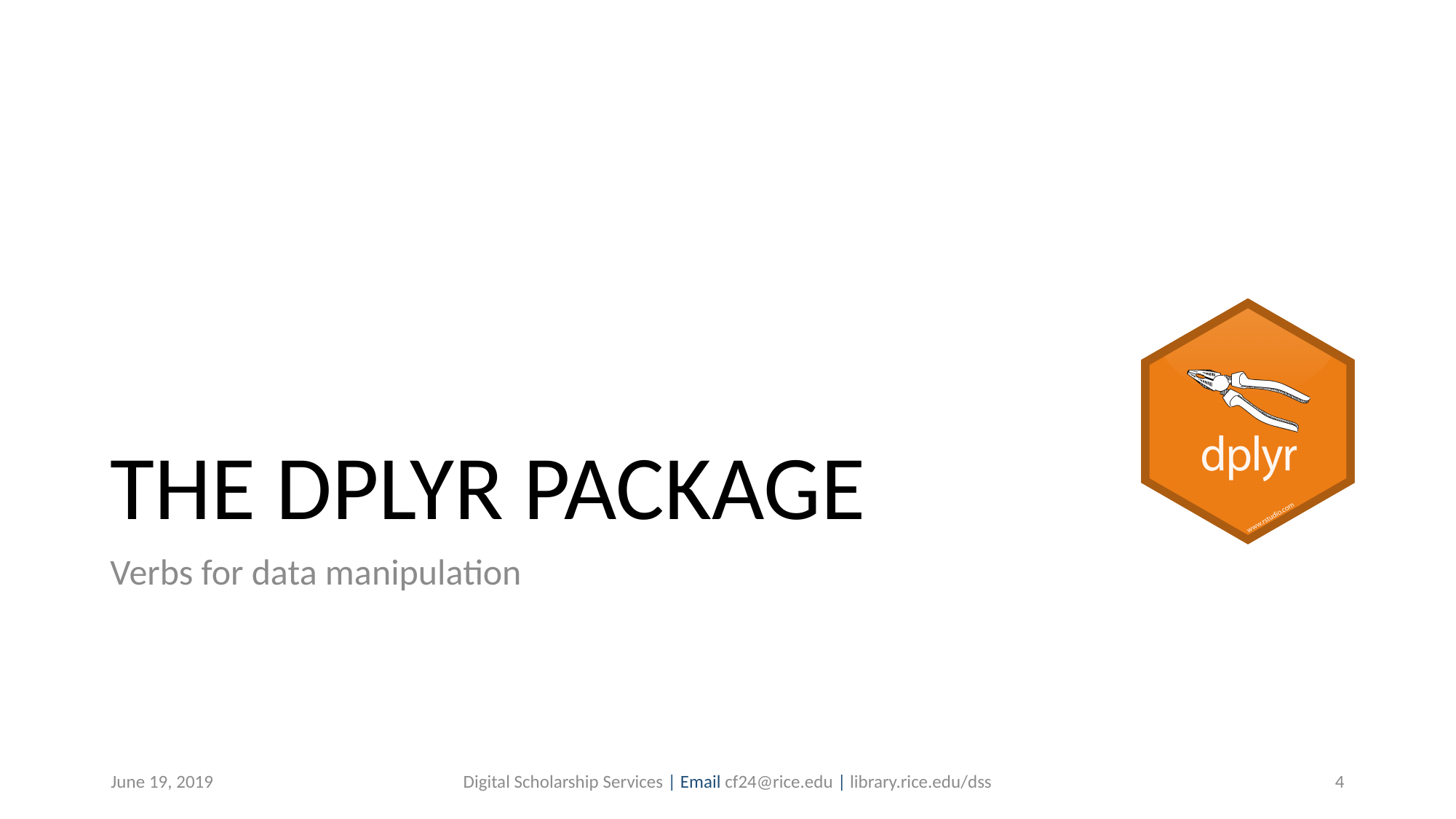

# THE DPLYR PACKAGE
Verbs for data manipulation
June 19, 2019
Digital Scholarship Services | Email cf24@rice.edu | library.rice.edu/dss
4